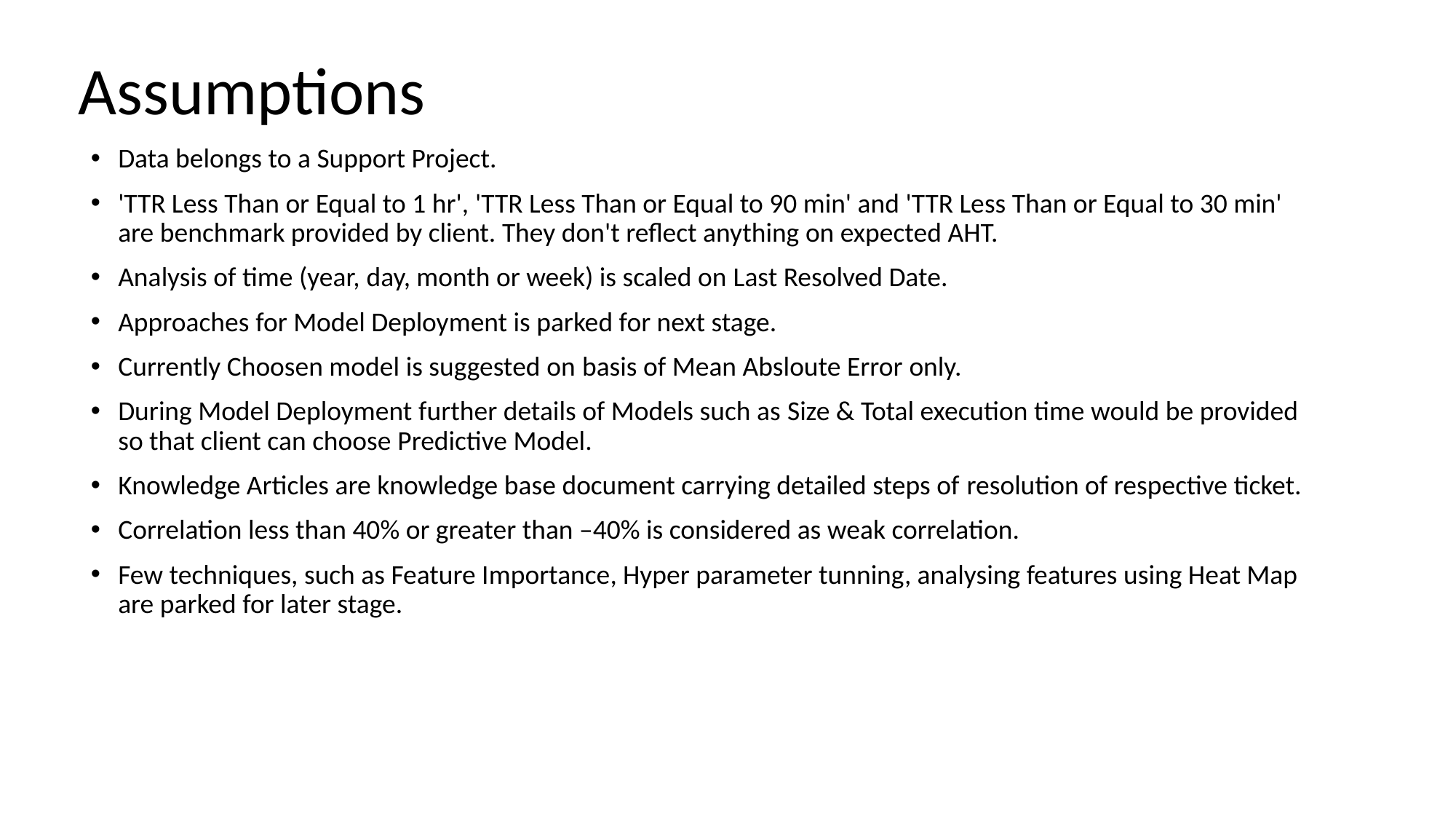

Assumptions
Data belongs to a Support Project.
'TTR Less Than or Equal to 1 hr', 'TTR Less Than or Equal to 90 min' and 'TTR Less Than or Equal to 30 min' are benchmark provided by client. They don't reflect anything on expected AHT.
Analysis of time (year, day, month or week) is scaled on Last Resolved Date.
Approaches for Model Deployment is parked for next stage.
Currently Choosen model is suggested on basis of Mean Absloute Error only.
During Model Deployment further details of Models such as Size & Total execution time would be provided so that client can choose Predictive Model.
Knowledge Articles are knowledge base document carrying detailed steps of resolution of respective ticket.
Correlation less than 40% or greater than –40% is considered as weak correlation.
Few techniques, such as Feature Importance, Hyper parameter tunning, analysing features using Heat Map are parked for later stage.